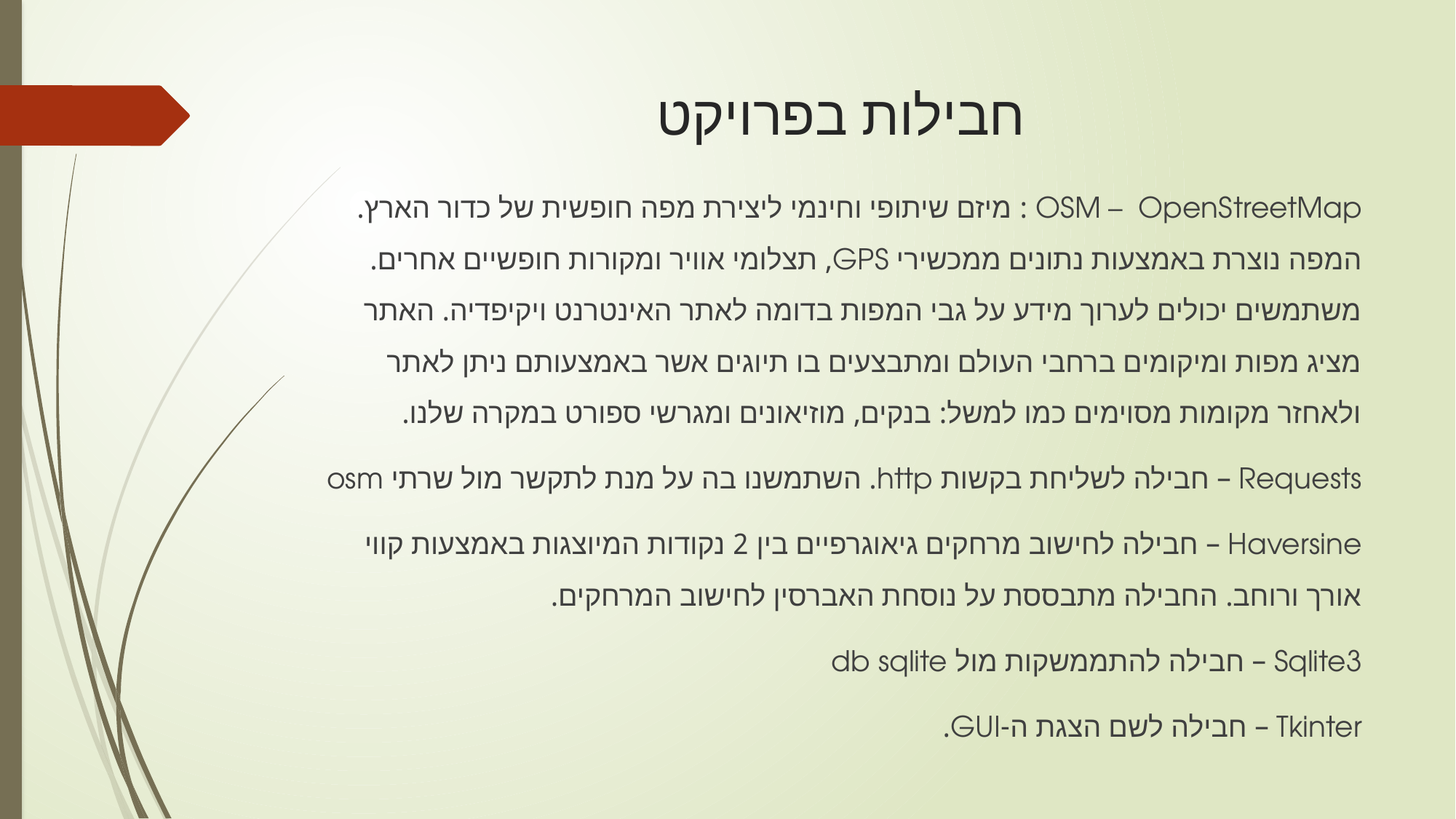

# חבילות בפרויקט
OSM –  OpenStreetMap : מיזם שיתופי וחינמי ליצירת מפה חופשית של כדור הארץ. המפה נוצרת באמצעות נתונים ממכשירי GPS, תצלומי אוויר ומקורות חופשיים אחרים. משתמשים יכולים לערוך מידע על גבי המפות בדומה לאתר האינטרנט ויקיפדיה. האתר מציג מפות ומיקומים ברחבי העולם ומתבצעים בו תיוגים אשר באמצעותם ניתן לאתר ולאחזר מקומות מסוימים כמו למשל: בנקים, מוזיאונים ומגרשי ספורט במקרה שלנו.
Requests – חבילה לשליחת בקשות http. השתמשנו בה על מנת לתקשר מול שרתי osm
Haversine – חבילה לחישוב מרחקים גיאוגרפיים בין 2 נקודות המיוצגות באמצעות קווי אורך ורוחב. החבילה מתבססת על נוסחת האברסין לחישוב המרחקים.
Sqlite3 – חבילה להתממשקות מול db sqlite
Tkinter – חבילה לשם הצגת ה-GUI.